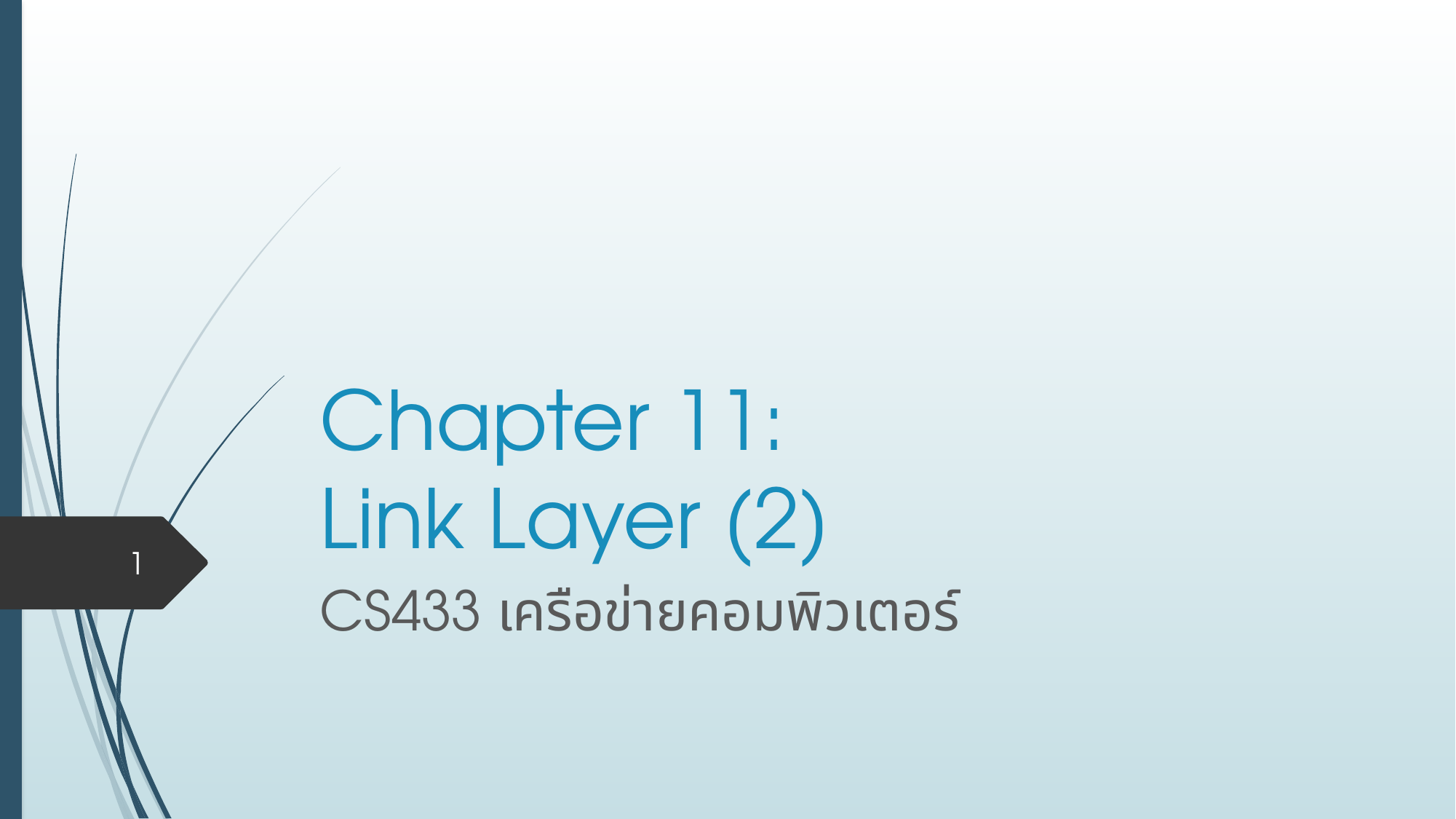

# Chapter 11: Link Layer (2)
1
CS433 เครือข่ายคอมพิวเตอร์